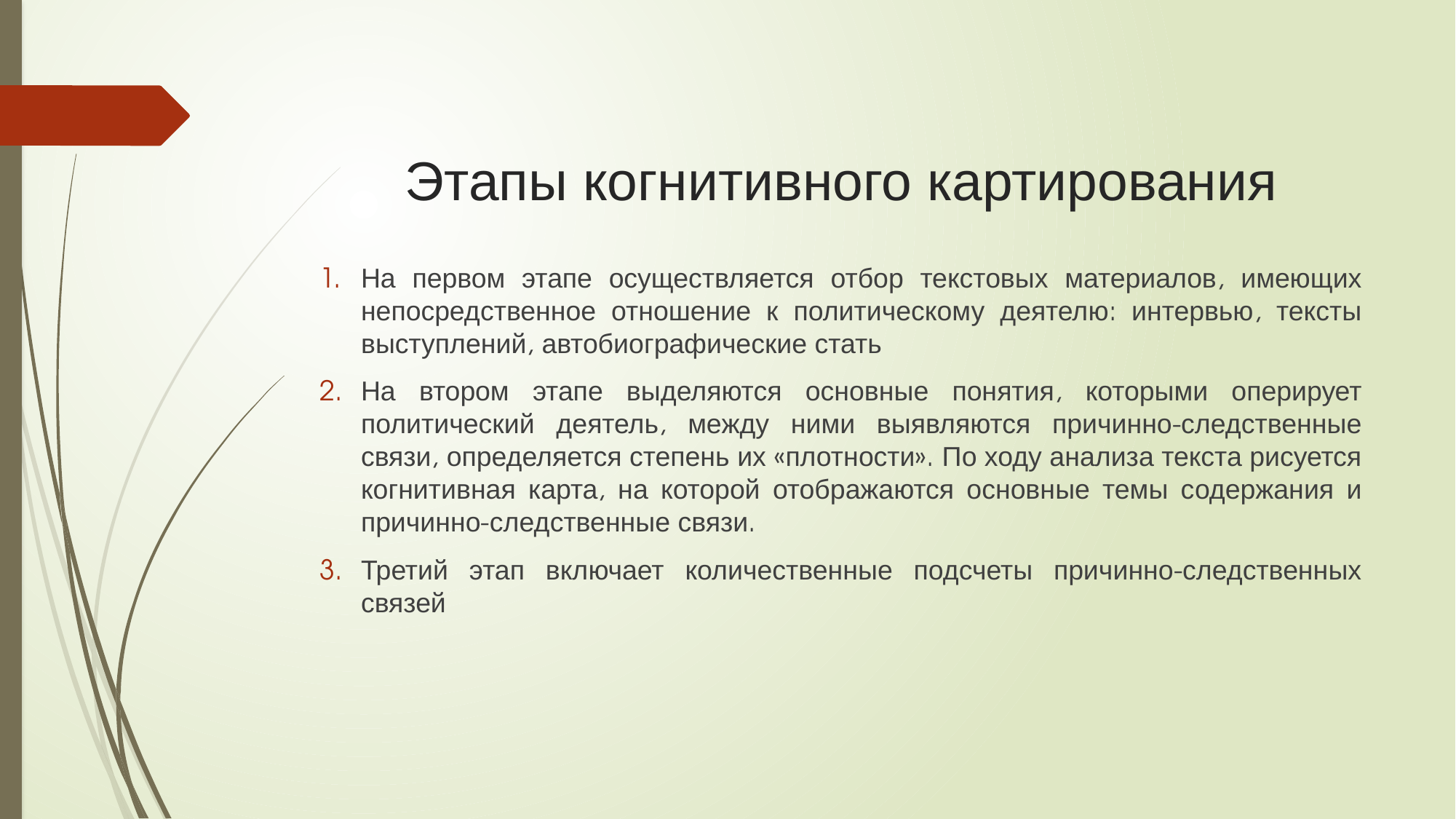

# Этапы когнитивного картирования
На первом этапе осуществляется отбор текстовых материалов, имеющих непосредственное отношение к политическому деятелю: интервью, тексты выступлений, автобиографические стать
На втором этапе выделяются основные понятия, которыми оперирует политический деятель, между ними выявляются причинно-следственные связи, определяется степень их «плотности». По ходу анализа текста рисуется когнитивная карта, на которой отображаются основные темы содержания и причинно-следственные связи.
Третий этап включает количественные подсчеты причинно-следственных связей